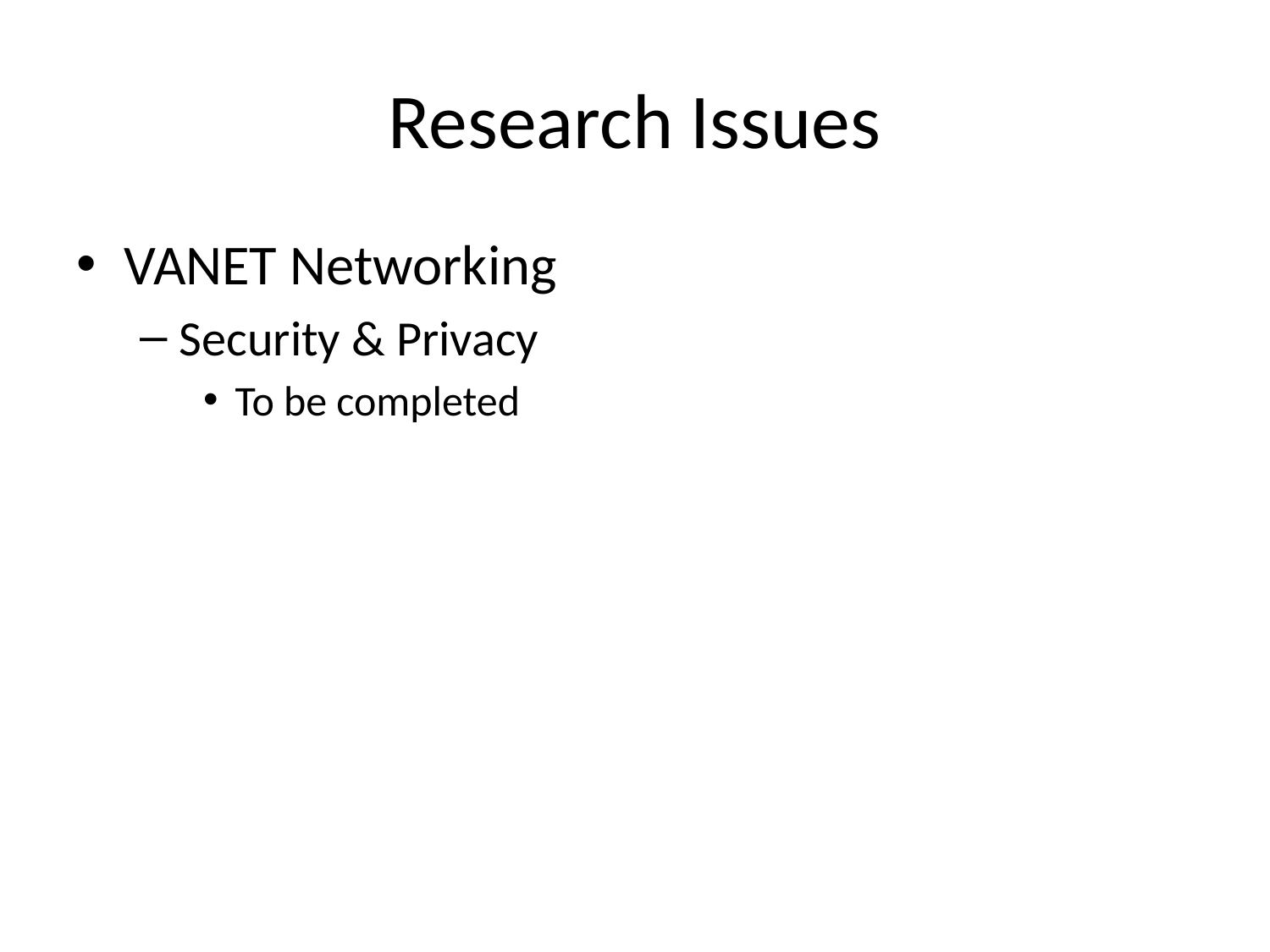

# Research Issues
VANET Networking
Security & Privacy
To be completed